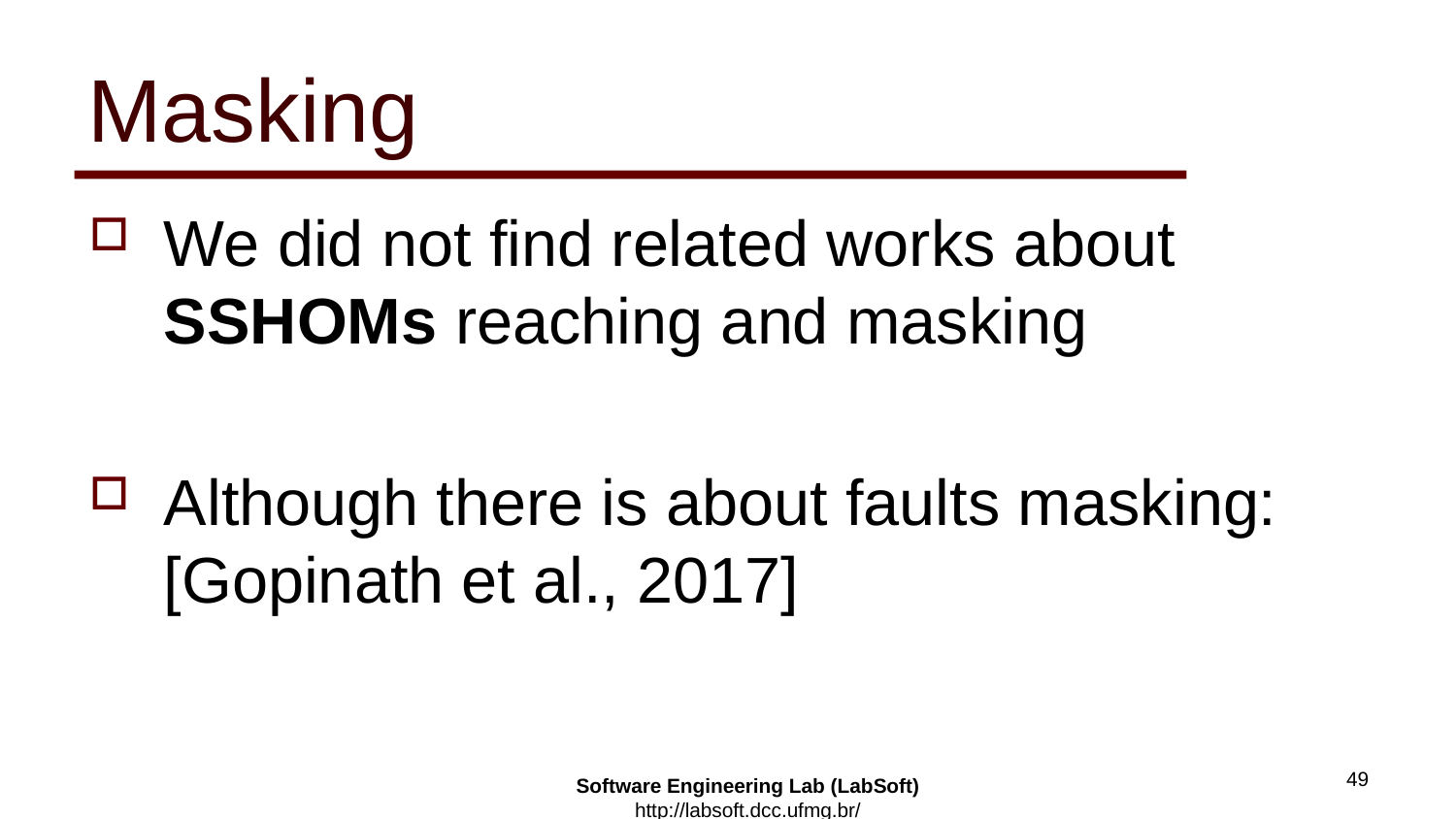

# Masking
We did not find related works about SSHOMs reaching and masking

Although there is about faults masking: [Gopinath et al., 2017]

49